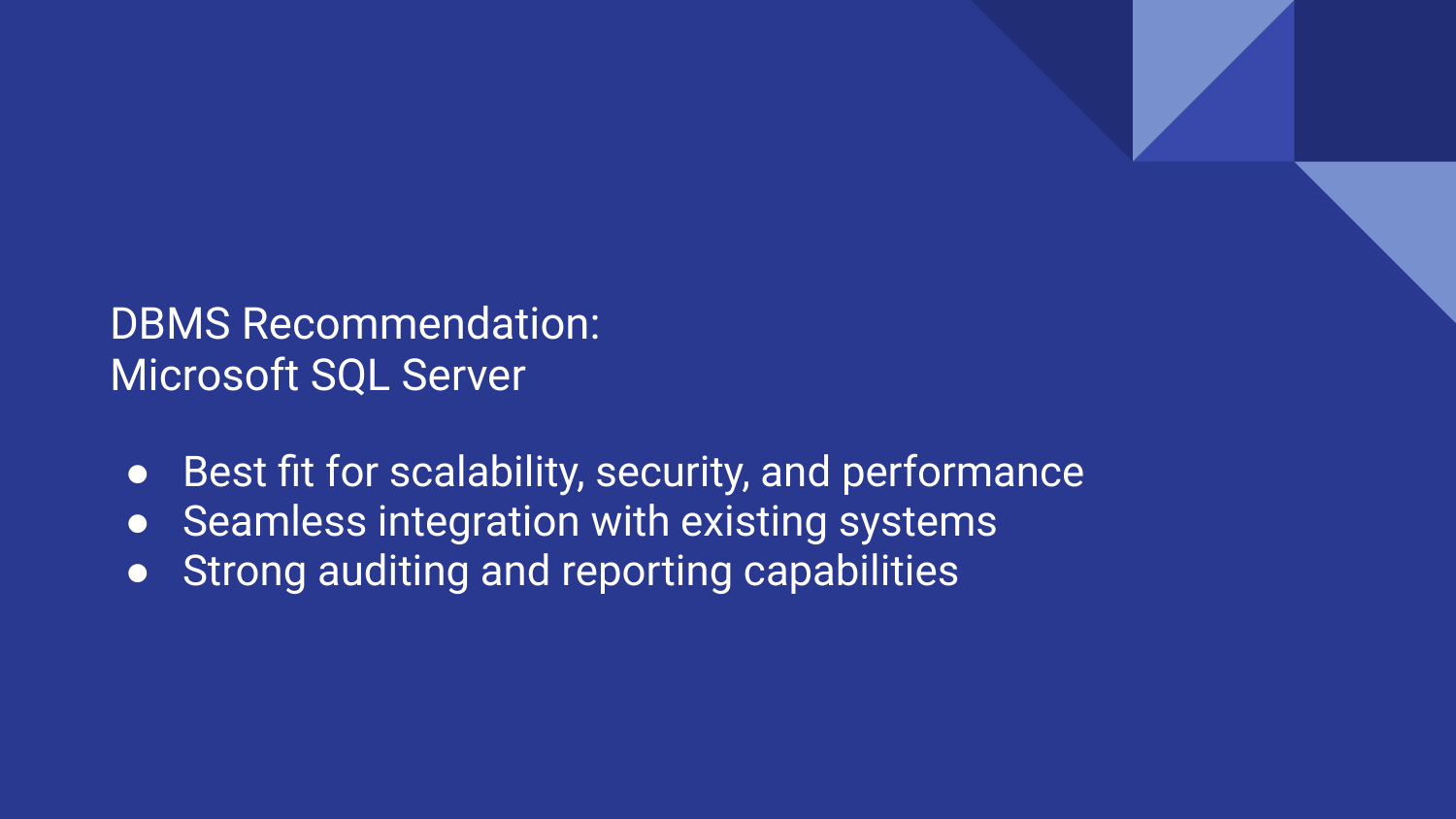

# DBMS Recommendation:
Microsoft SQL Server
Best fit for scalability, security, and performance
Seamless integration with existing systems
Strong auditing and reporting capabilities